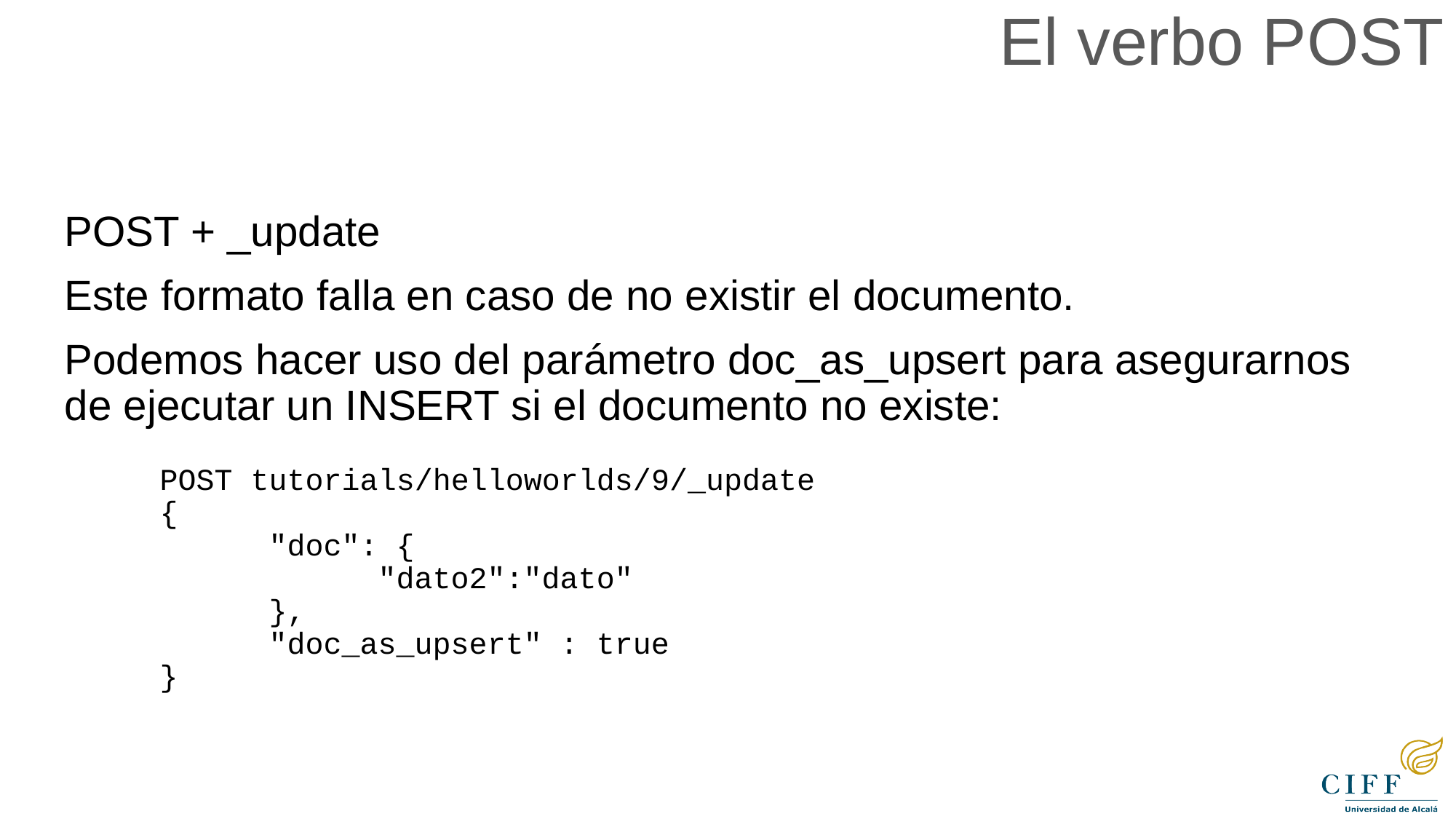

El verbo POST
POST + _update
Este formato falla en caso de no existir el documento.
Podemos hacer uso del parámetro doc_as_upsert para asegurarnos de ejecutar un INSERT si el documento no existe:

POST tutorials/helloworlds/9/_update
{
	"doc": {
		"dato2":"dato"
	},
    	"doc_as_upsert" : true
}